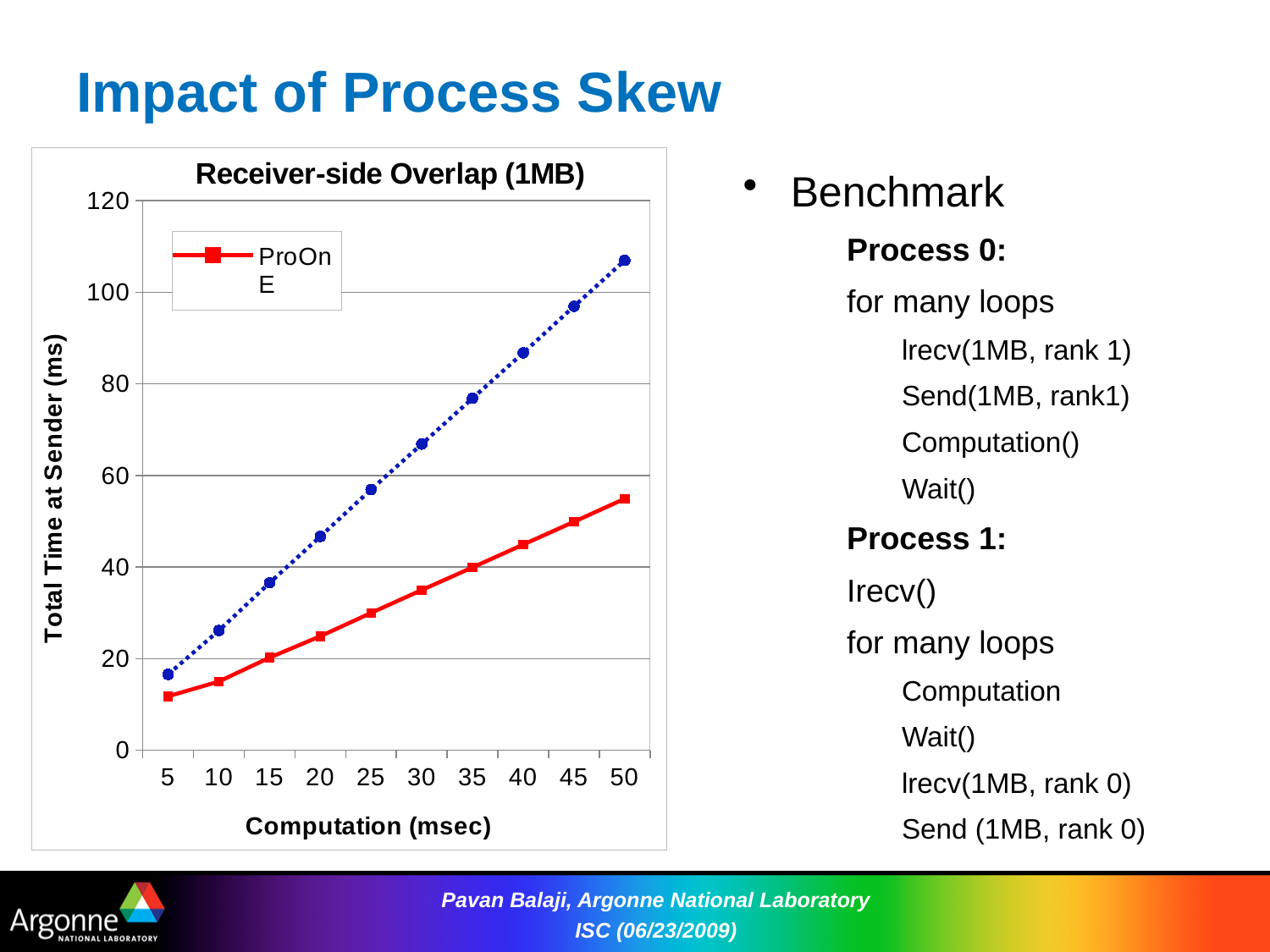

# Impact of Process Skew

### Chart: Receiver-side Overlap (1MB)

| Category | ProOnE | Original |
|---|---|---|
| 5 | 11.7909 | 16.583199999999955 |
| 10 | 15.0261 | 26.155 |
| 15 | 20.236799999999956 | 36.57010000000001 |
| 20 | 24.9049 | 46.68210000000001 |
| 25 | 29.989099999999944 | 56.939800000000005 |
| 30 | 34.99220000000001 | 66.85809999999998 |
| 35 | 39.923 | 76.8611 |
| 40 | 44.9171 | 86.7651 |
| 45 | 49.8851 | 96.9188 |
| 50 | 54.9319 | 106.9459 |
Benchmark
Process 0:
for many loops
lrecv(1MB, rank 1)
Send(1MB, rank1)
Computation()
Wait()
Process 1:
Irecv()
for many loops
Computation
Wait()
lrecv(1MB, rank 0)
Send (1MB, rank 0)
Pavan Balaji, Argonne National Laboratory ISC (06/23/2009)